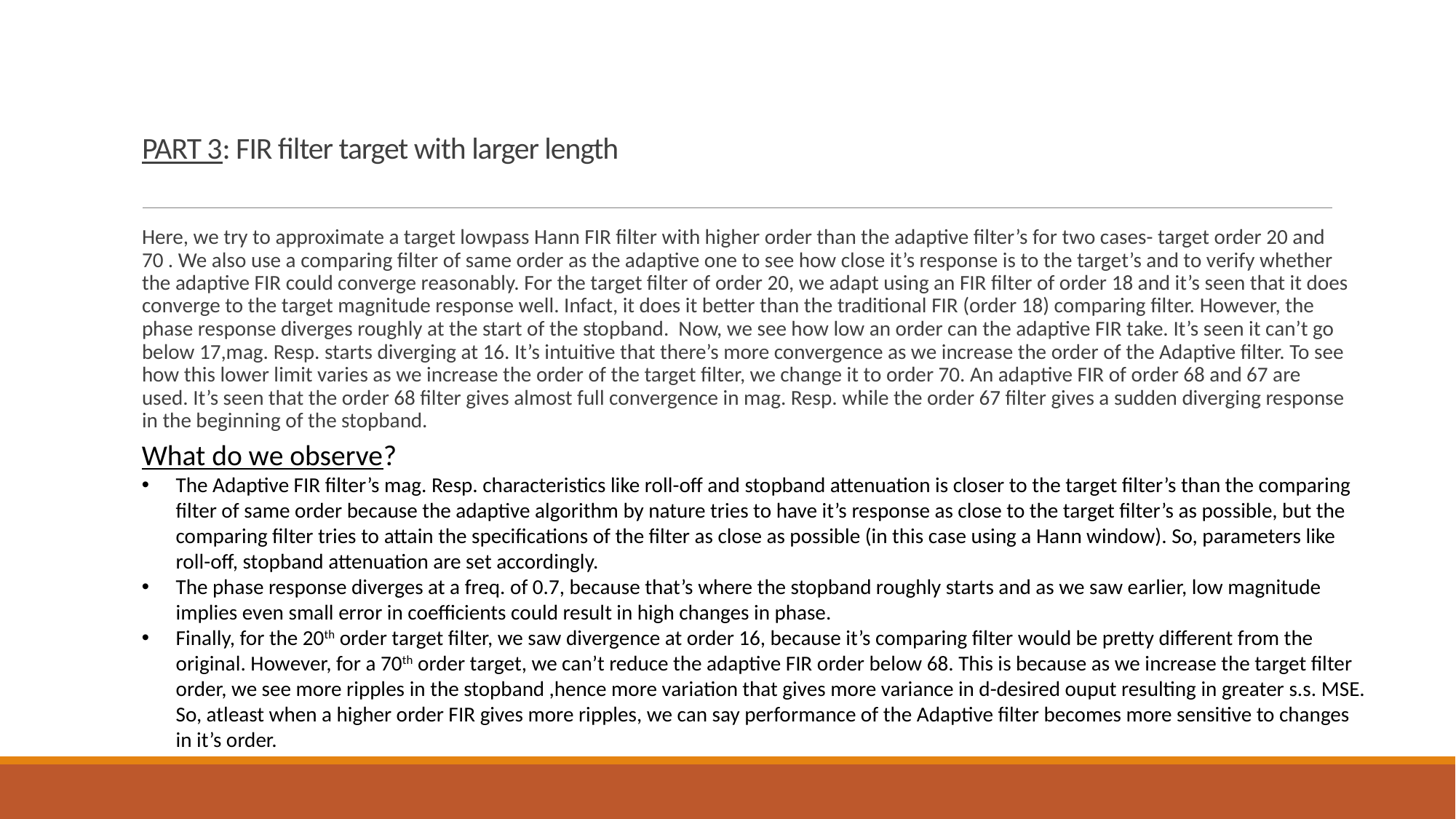

# PART 3: FIR filter target with larger length
Here, we try to approximate a target lowpass Hann FIR filter with higher order than the adaptive filter’s for two cases- target order 20 and 70 . We also use a comparing filter of same order as the adaptive one to see how close it’s response is to the target’s and to verify whether the adaptive FIR could converge reasonably. For the target filter of order 20, we adapt using an FIR filter of order 18 and it’s seen that it does converge to the target magnitude response well. Infact, it does it better than the traditional FIR (order 18) comparing filter. However, the phase response diverges roughly at the start of the stopband.  Now, we see how low an order can the adaptive FIR take. It’s seen it can’t go below 17,mag. Resp. starts diverging at 16. It’s intuitive that there’s more convergence as we increase the order of the Adaptive filter. To see how this lower limit varies as we increase the order of the target filter, we change it to order 70. An adaptive FIR of order 68 and 67 are used. It’s seen that the order 68 filter gives almost full convergence in mag. Resp. while the order 67 filter gives a sudden diverging response in the beginning of the stopband.
What do we observe?
The Adaptive FIR filter’s mag. Resp. characteristics like roll-off and stopband attenuation is closer to the target filter’s than the comparing filter of same order because the adaptive algorithm by nature tries to have it’s response as close to the target filter’s as possible, but the comparing filter tries to attain the specifications of the filter as close as possible (in this case using a Hann window). So, parameters like roll-off, stopband attenuation are set accordingly.
The phase response diverges at a freq. of 0.7, because that’s where the stopband roughly starts and as we saw earlier, low magnitude implies even small error in coefficients could result in high changes in phase.
Finally, for the 20th order target filter, we saw divergence at order 16, because it’s comparing filter would be pretty different from the original. However, for a 70th order target, we can’t reduce the adaptive FIR order below 68. This is because as we increase the target filter order, we see more ripples in the stopband ,hence more variation that gives more variance in d-desired ouput resulting in greater s.s. MSE. So, atleast when a higher order FIR gives more ripples, we can say performance of the Adaptive filter becomes more sensitive to changes in it’s order.